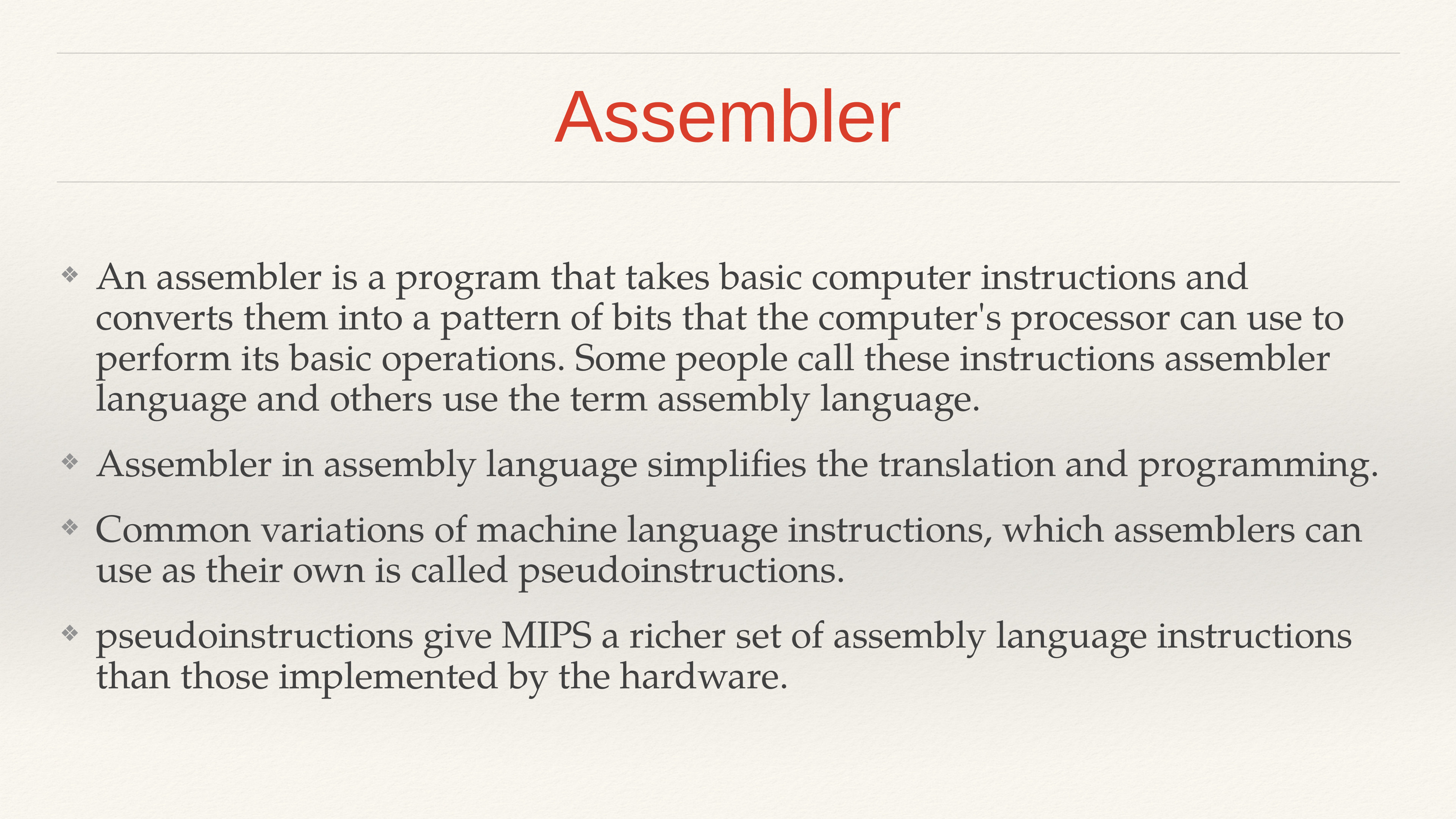

# Assembler
An assembler is a program that takes basic computer instructions and converts them into a pattern of bits that the computer's processor can use to perform its basic operations. Some people call these instructions assembler language and others use the term assembly language.
Assembler in assembly language simplifies the translation and programming.
Common variations of machine language instructions, which assemblers can use as their own is called pseudoinstructions.
pseudoinstructions give MIPS a richer set of assembly language instructions than those implemented by the hardware.